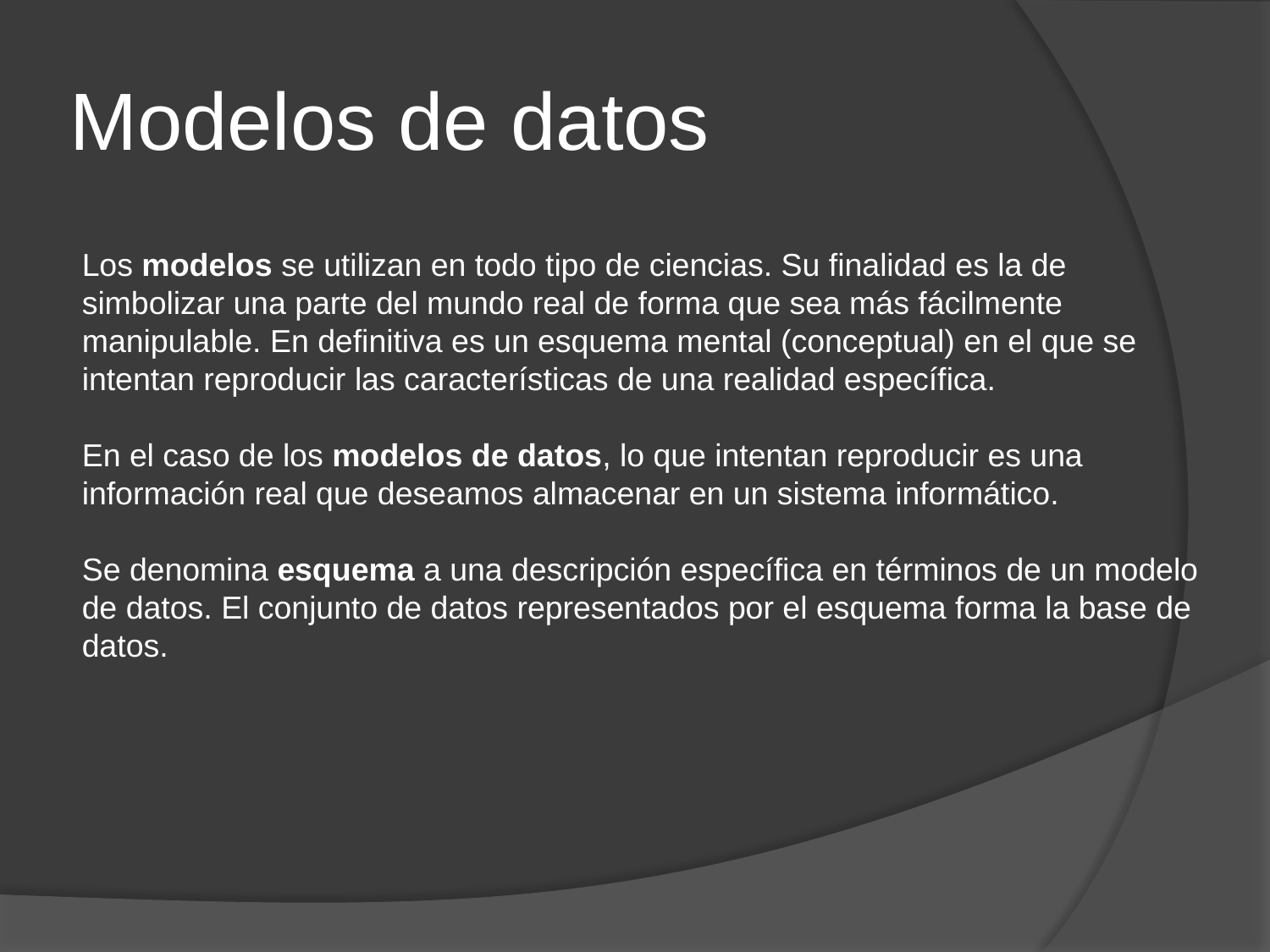

# Modelos de datos
Los modelos se utilizan en todo tipo de ciencias. Su finalidad es la de simbolizar una parte del mundo real de forma que sea más fácilmente manipulable. En definitiva es un esquema mental (conceptual) en el que se intentan reproducir las características de una realidad específica.

En el caso de los modelos de datos, lo que intentan reproducir es una información real que deseamos almacenar en un sistema informático.

Se denomina esquema a una descripción específica en términos de un modelo de datos. El conjunto de datos representados por el esquema forma la base de datos.